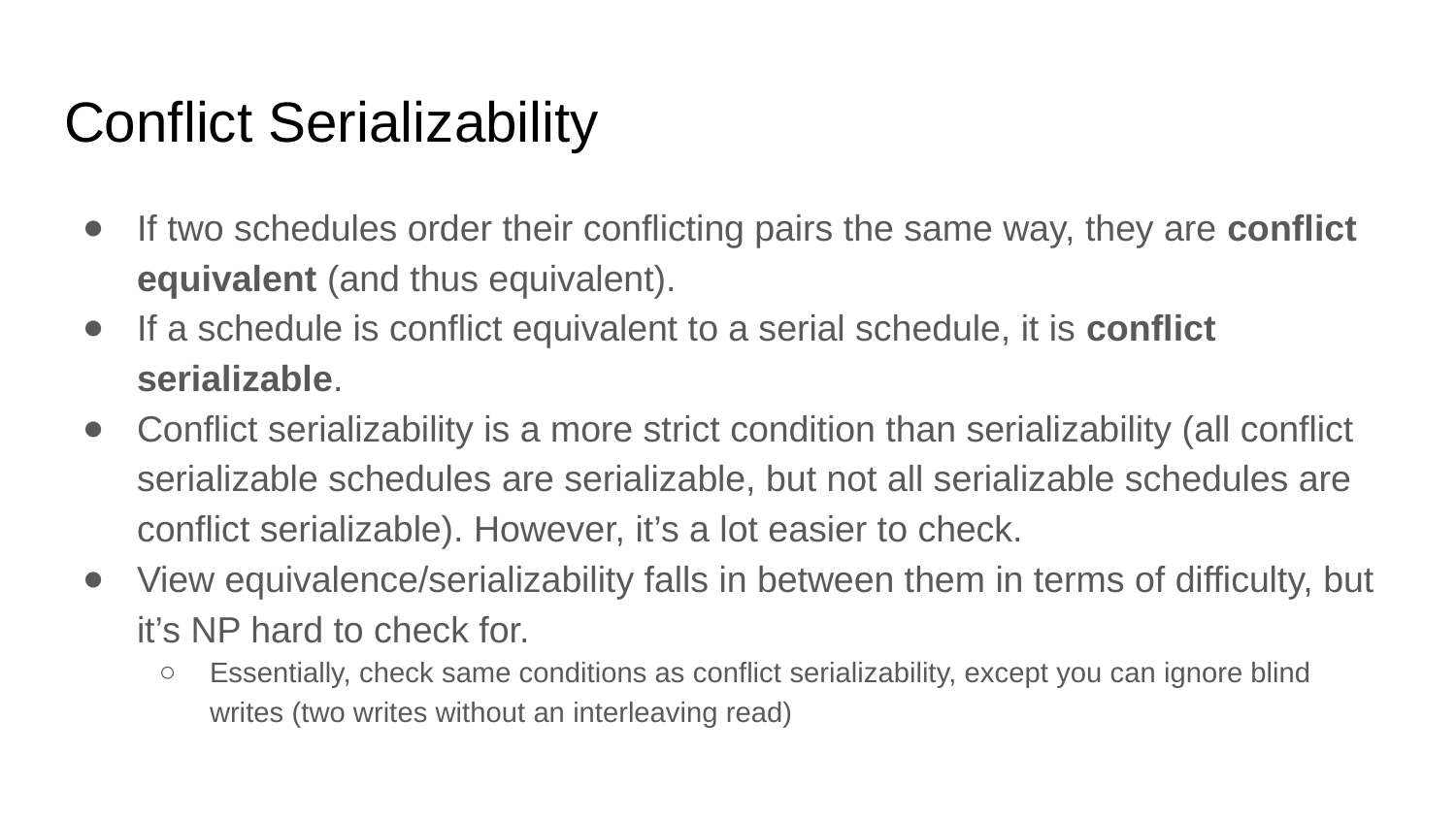

# Conflict Serializability
If two schedules order their conflicting pairs the same way, they are conflict equivalent (and thus equivalent).
If a schedule is conflict equivalent to a serial schedule, it is conflict serializable.
Conflict serializability is a more strict condition than serializability (all conflict serializable schedules are serializable, but not all serializable schedules are conflict serializable). However, it’s a lot easier to check.
View equivalence/serializability falls in between them in terms of difficulty, but it’s NP hard to check for.
Essentially, check same conditions as conflict serializability, except you can ignore blind writes (two writes without an interleaving read)